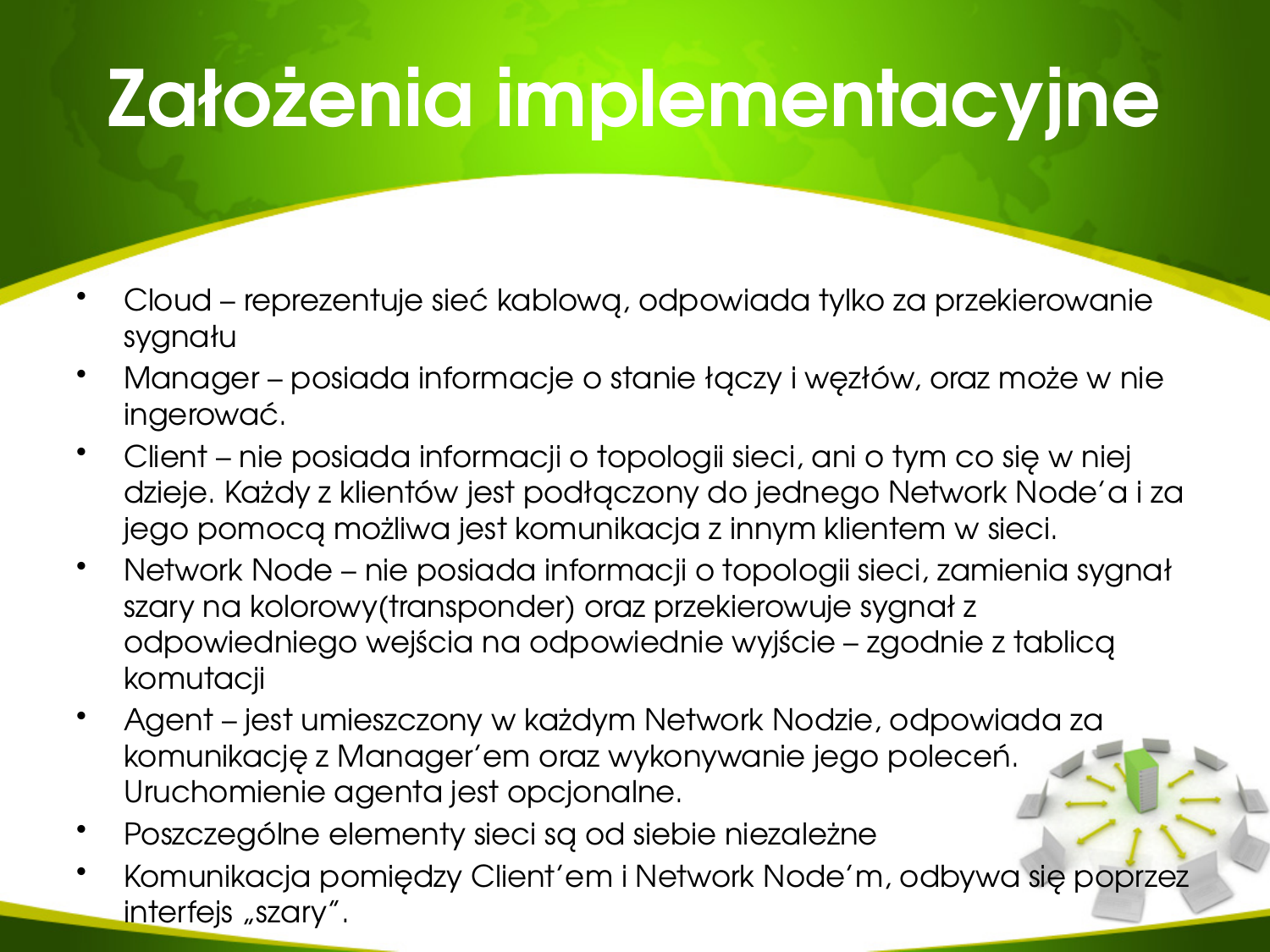

# Założenia implementacyjne
Cloud – reprezentuje sieć kablową, odpowiada tylko za przekierowanie sygnału
Manager – posiada informacje o stanie łączy i węzłów, oraz może w nie ingerować.
Client – nie posiada informacji o topologii sieci, ani o tym co się w niej dzieje. Każdy z klientów jest podłączony do jednego Network Node’a i za jego pomocą możliwa jest komunikacja z innym klientem w sieci.
Network Node – nie posiada informacji o topologii sieci, zamienia sygnał szary na kolorowy(transponder) oraz przekierowuje sygnał z odpowiedniego wejścia na odpowiednie wyjście – zgodnie z tablicą komutacji
Agent – jest umieszczony w każdym Network Nodzie, odpowiada za komunikację z Manager’em oraz wykonywanie jego poleceń. Uruchomienie agenta jest opcjonalne.
Poszczególne elementy sieci są od siebie niezależne
Komunikacja pomiędzy Client’em i Network Node’m, odbywa się poprzez interfejs „szary”.